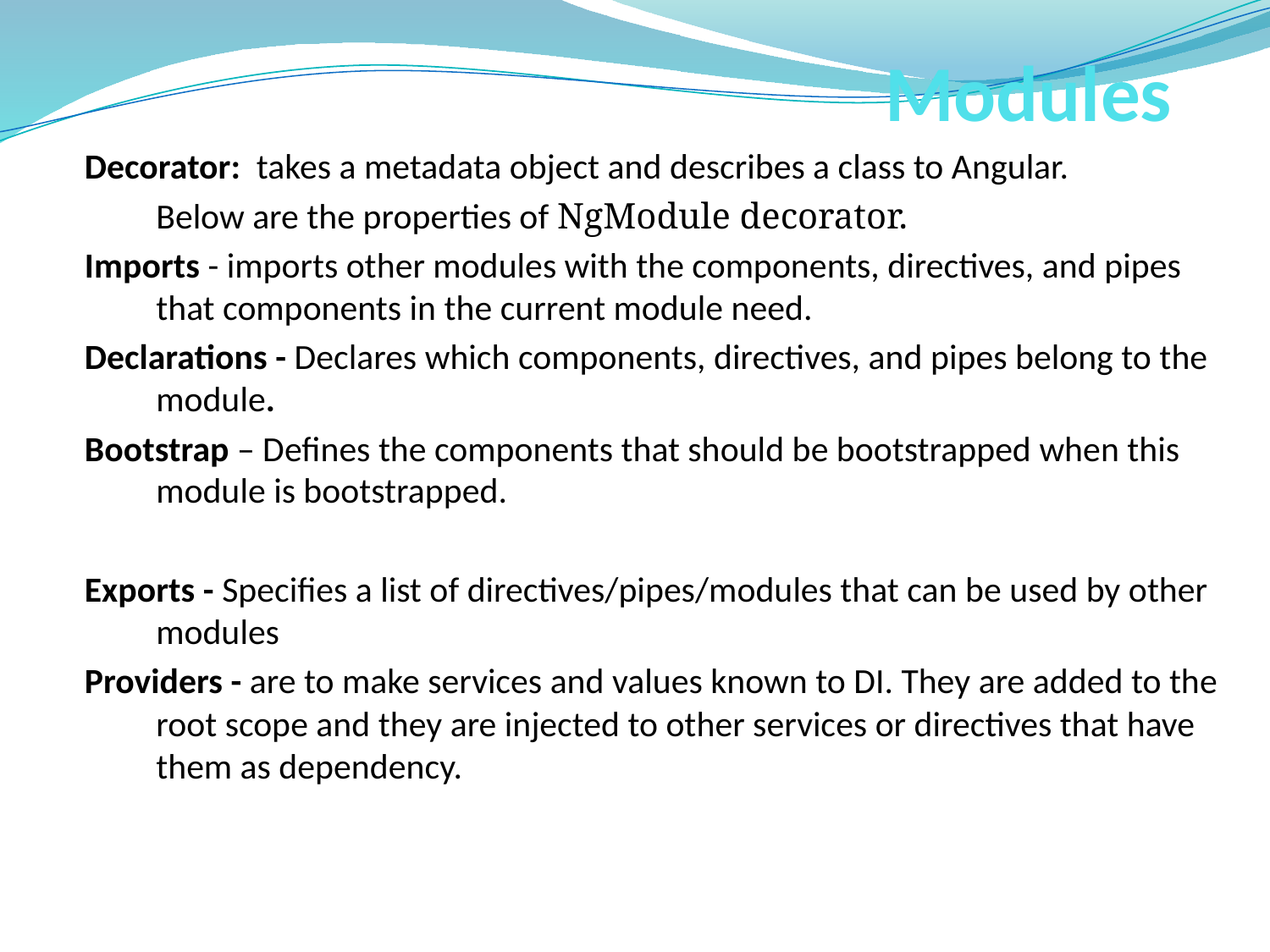

# Modules
Decorator:  takes a metadata object and describes a class to Angular.
	Below are the properties of NgModule decorator.
Imports - imports other modules with the components, directives, and pipes that components in the current module need.
Declarations - Declares which components, directives, and pipes belong to the module.
Bootstrap – Defines the components that should be bootstrapped when this module is bootstrapped.

Exports - Specifies a list of directives/pipes/modules that can be used by other modules
Providers - are to make services and values known to DI. They are added to the root scope and they are injected to other services or directives that have them as dependency.